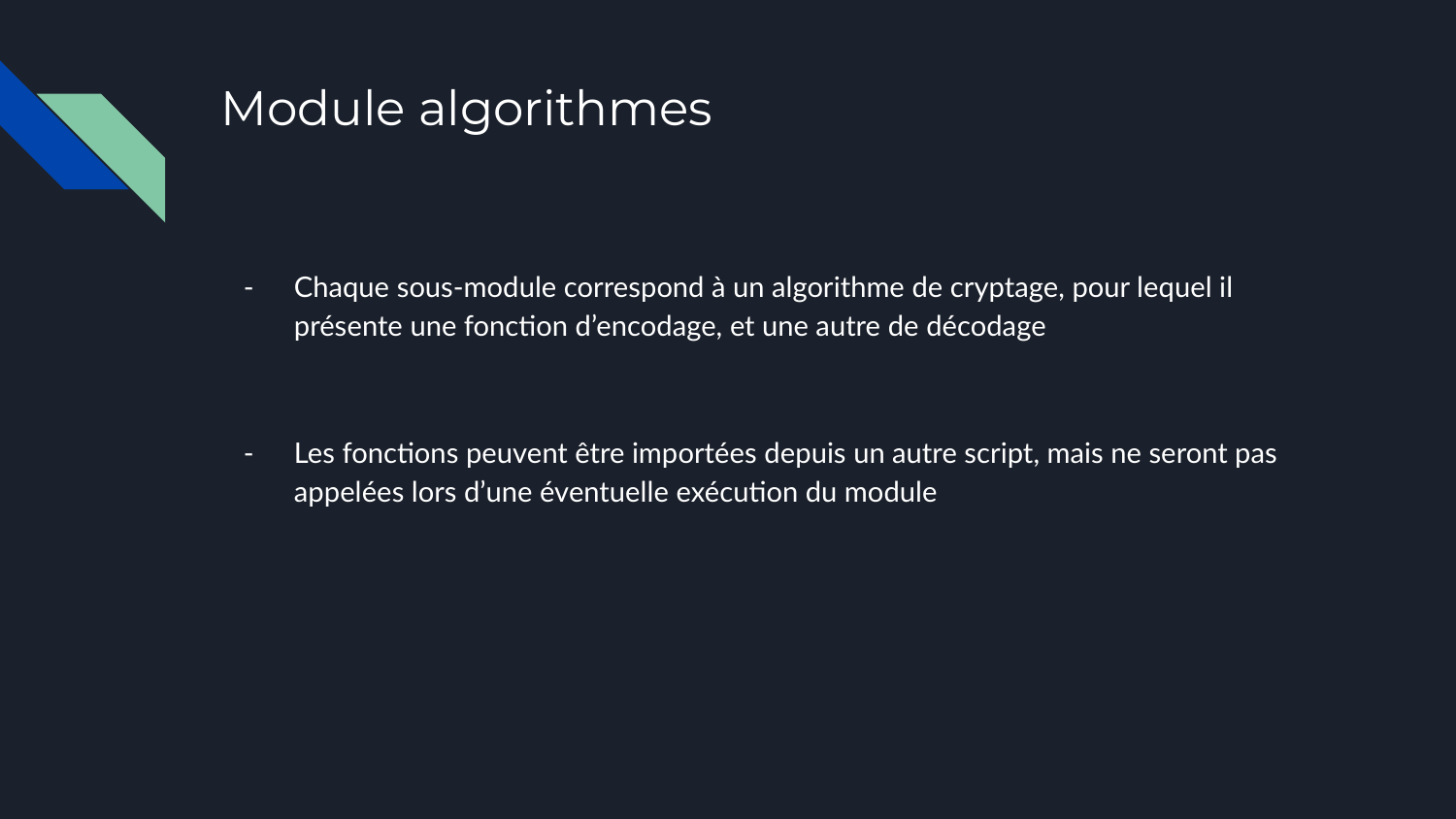

# Module algorithmes
Chaque sous-module correspond à un algorithme de cryptage, pour lequel il présente une fonction d’encodage, et une autre de décodage

Les fonctions peuvent être importées depuis un autre script, mais ne seront pas appelées lors d’une éventuelle exécution du module